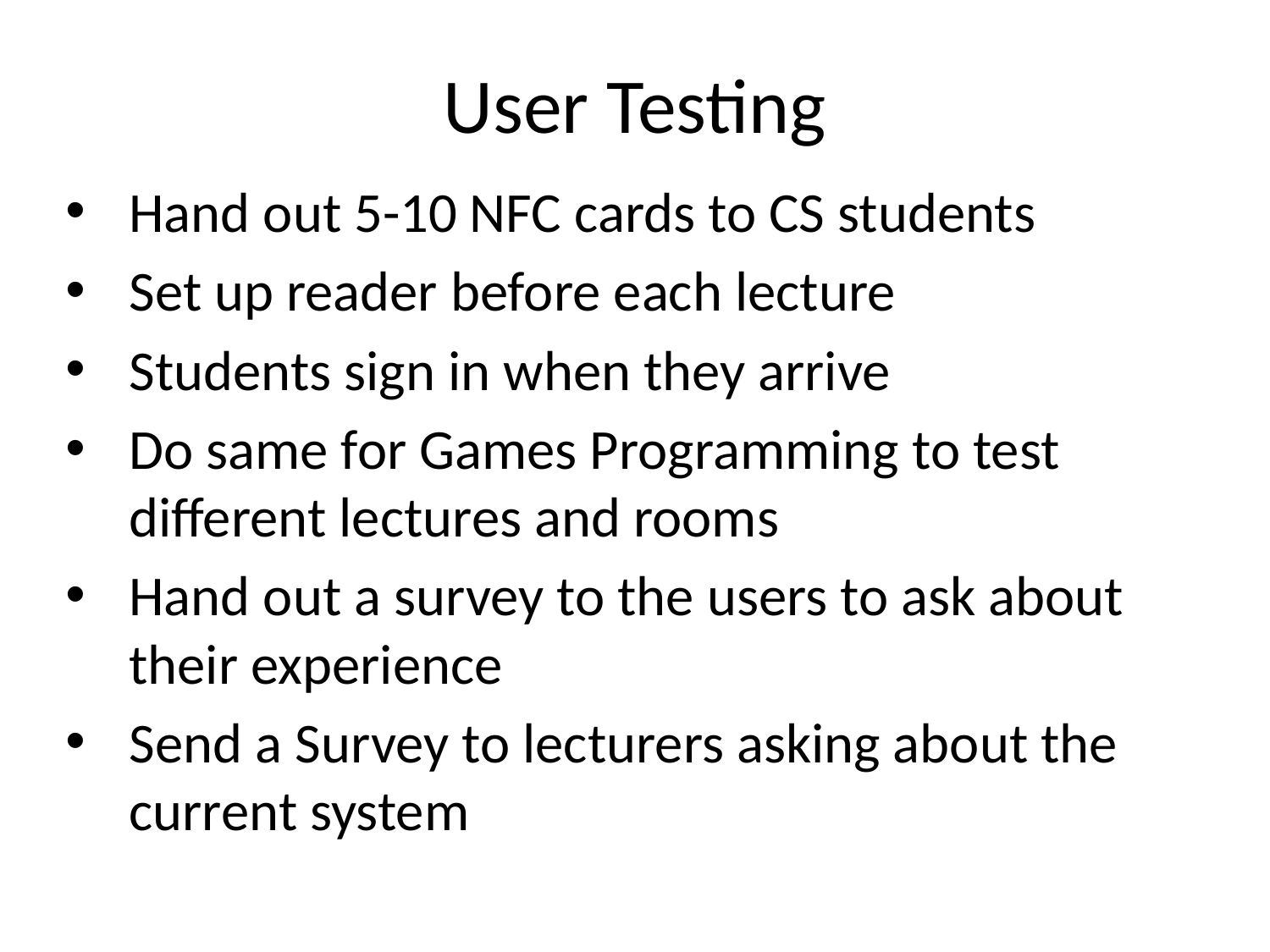

# User Testing
Hand out 5-10 NFC cards to CS students
Set up reader before each lecture
Students sign in when they arrive
Do same for Games Programming to test different lectures and rooms
Hand out a survey to the users to ask about their experience
Send a Survey to lecturers asking about the current system